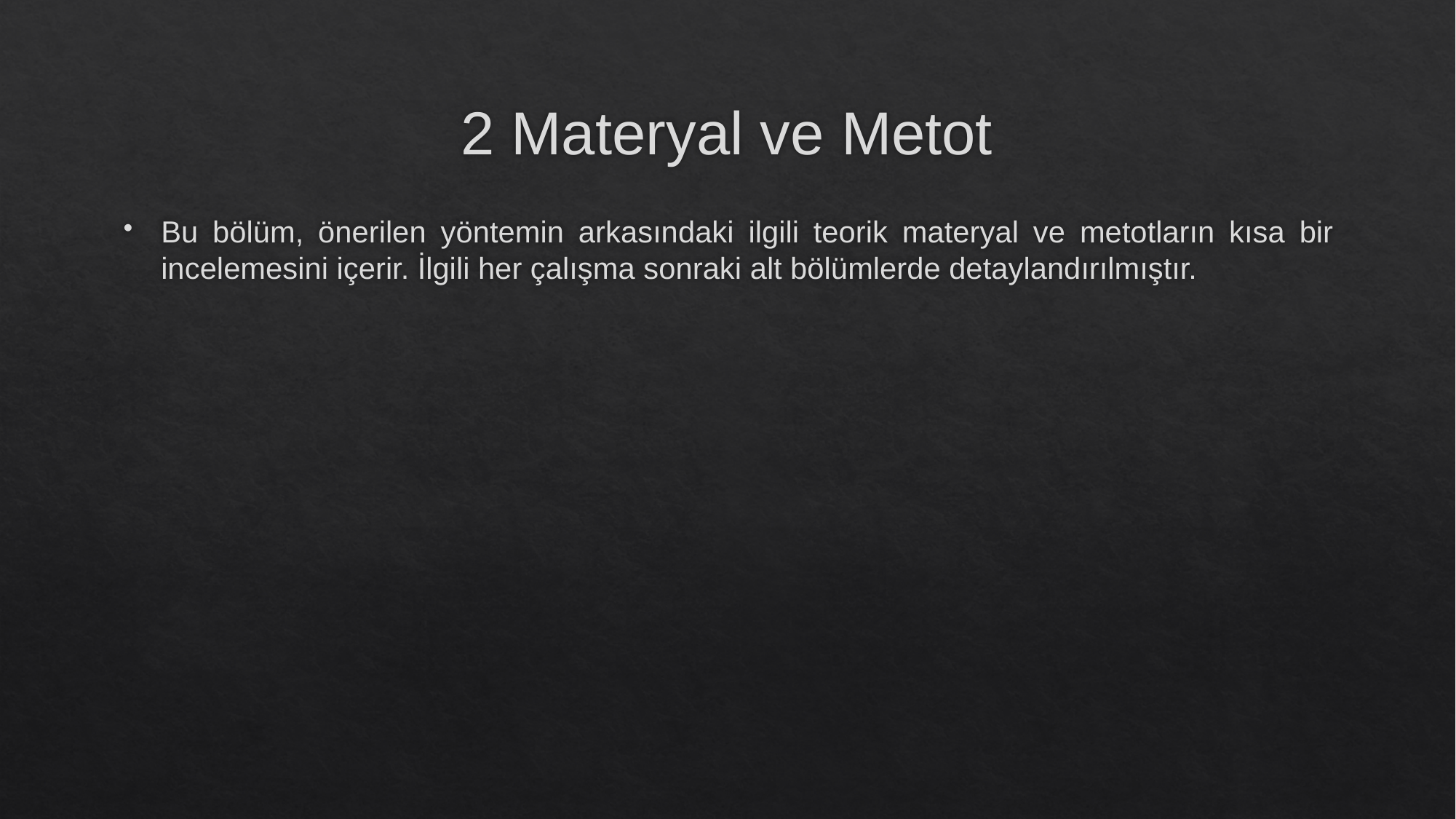

# 2 Materyal ve Metot
Bu bölüm, önerilen yöntemin arkasındaki ilgili teorik materyal ve metotların kısa bir incelemesini içerir. İlgili her çalışma sonraki alt bölümlerde detaylandırılmıştır.